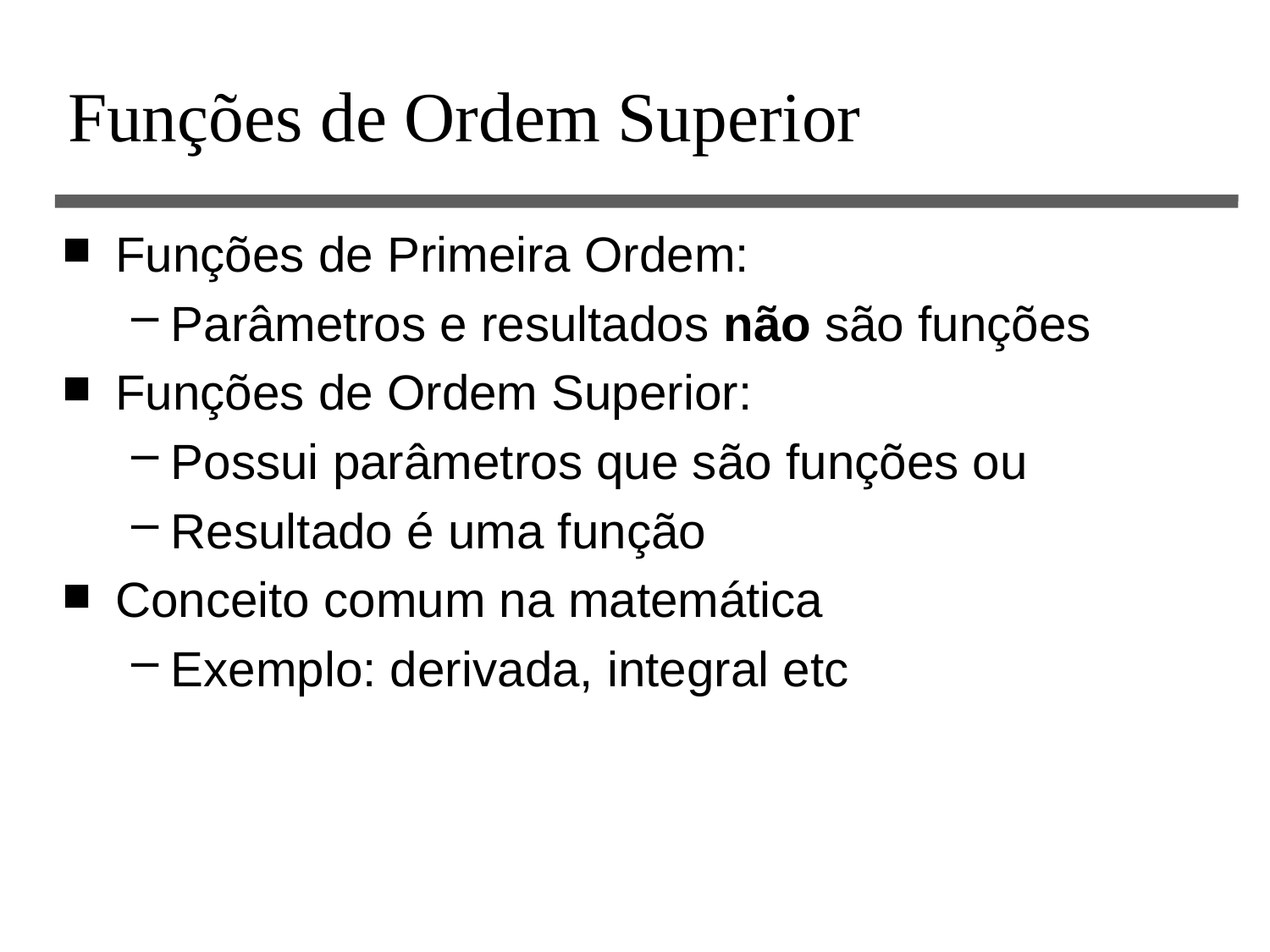

# Funções de Ordem Superior
Funções de Primeira Ordem:
Parâmetros e resultados não são funções
Funções de Ordem Superior:
Possui parâmetros que são funções ou
Resultado é uma função
Conceito comum na matemática
Exemplo: derivada, integral etc